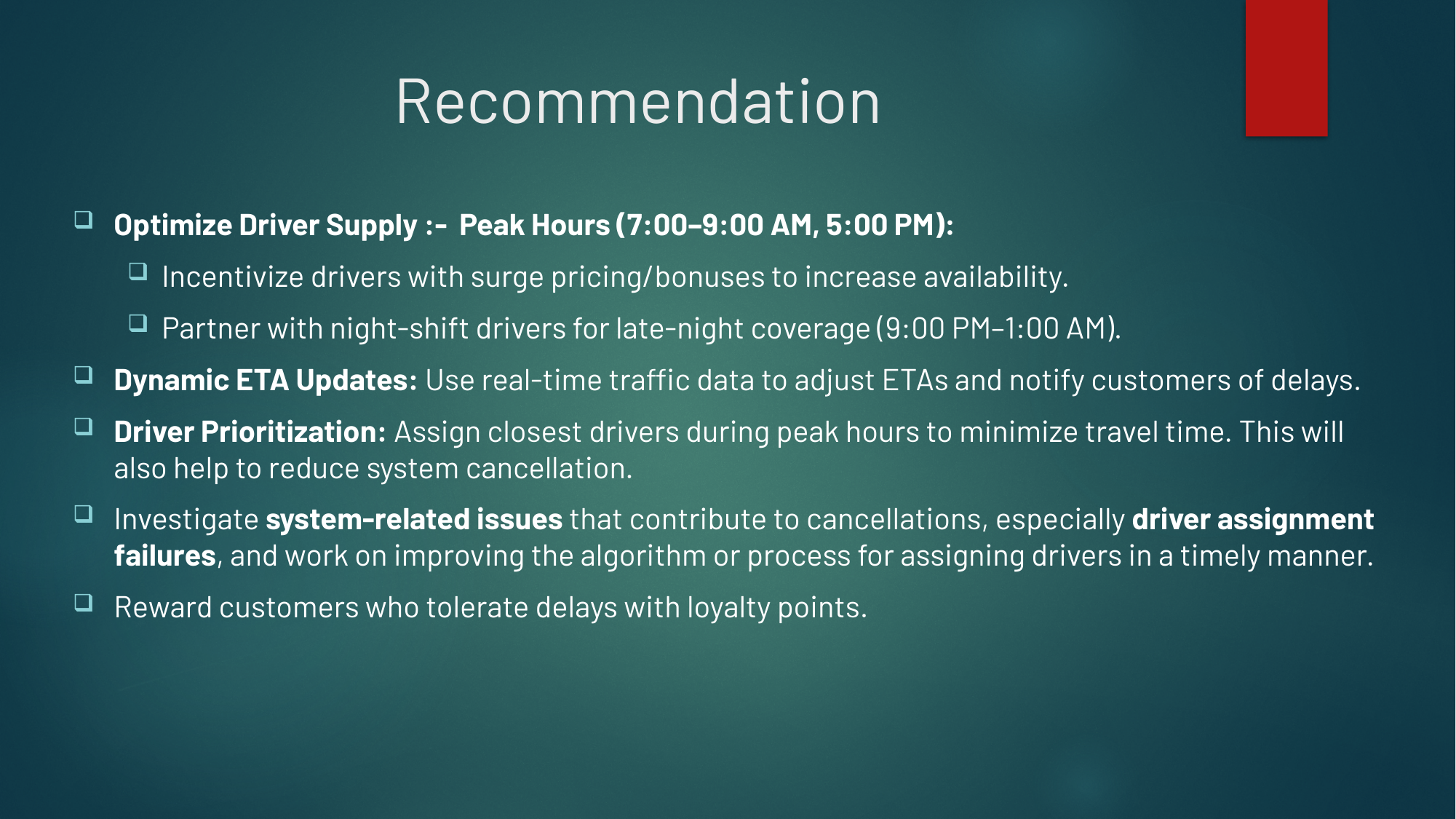

# Recommendation
Optimize Driver Supply :-  Peak Hours (7:00–9:00 AM, 5:00 PM):
Incentivize drivers with surge pricing/bonuses to increase availability.
Partner with night-shift drivers for late-night coverage (9:00 PM–1:00 AM).
Dynamic ETA Updates: Use real-time traffic data to adjust ETAs and notify customers of delays.
Driver Prioritization: Assign closest drivers during peak hours to minimize travel time. This will also help to reduce system cancellation.
Investigate system-related issues that contribute to cancellations, especially driver assignment failures, and work on improving the algorithm or process for assigning drivers in a timely manner.
Reward customers who tolerate delays with loyalty points.